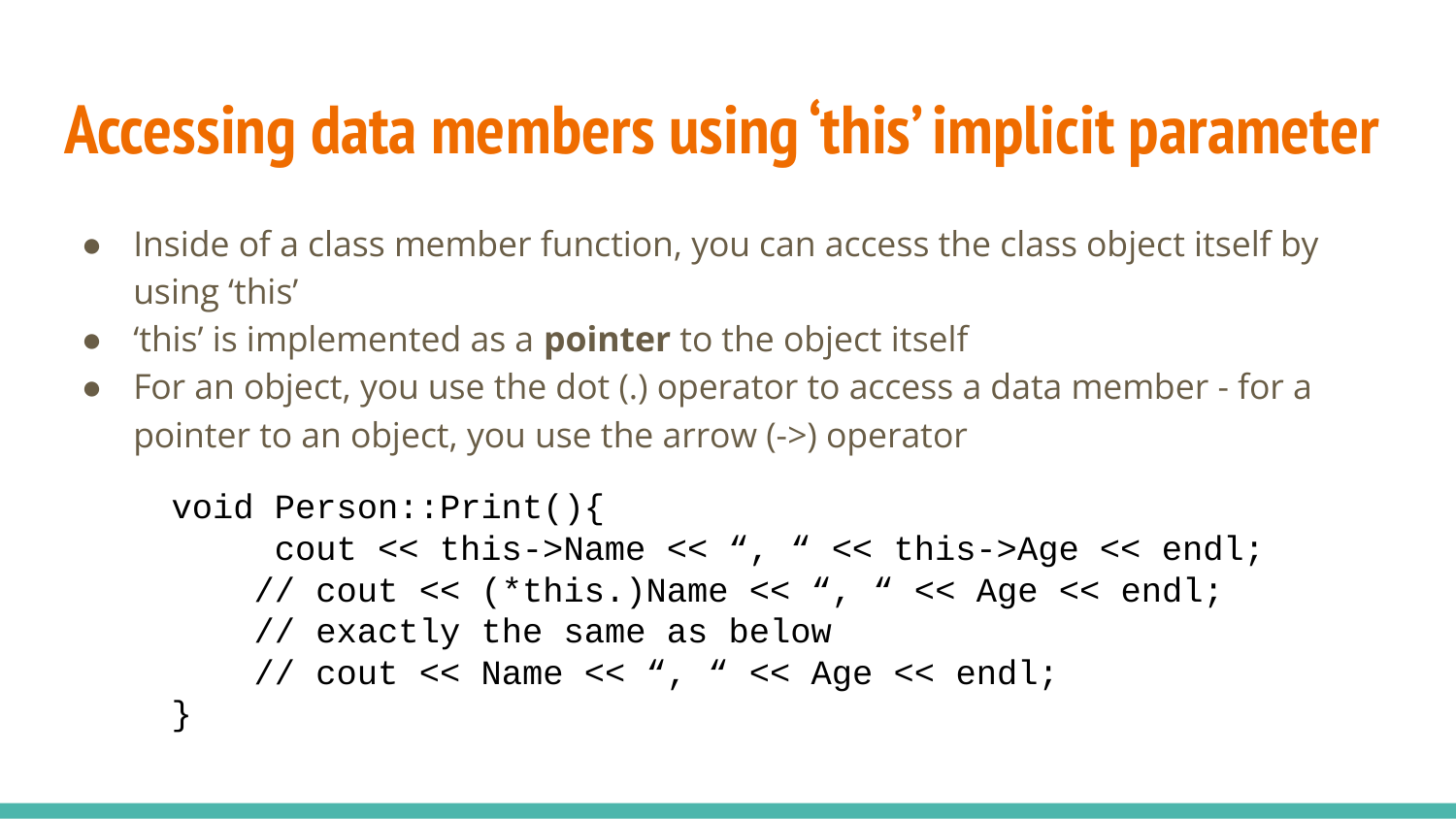

# Accessing data members using ‘this’ implicit parameter
Inside of a class member function, you can access the class object itself by using ‘this’
‘this’ is implemented as a pointer to the object itself
For an object, you use the dot (.) operator to access a data member - for a pointer to an object, you use the arrow (->) operator
void Person::Print(){
     cout << this->Name << “, “ << this->Age << endl;
    // cout << (*this.)Name << “, “ << Age << endl;
    // exactly the same as below
    // cout << Name << “, “ << Age << endl;
}